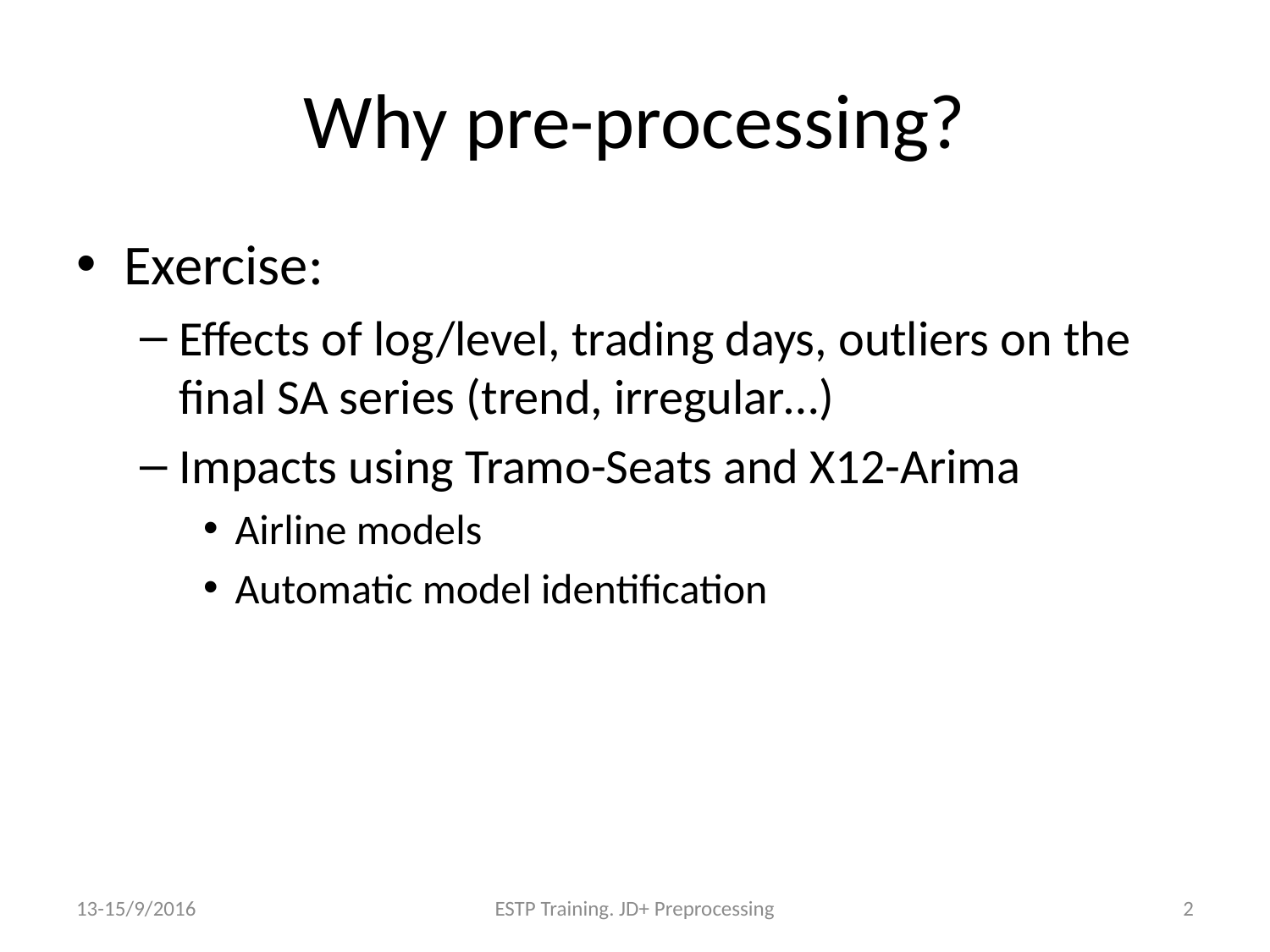

# Why pre-processing?
Exercise:
Effects of log/level, trading days, outliers on the final SA series (trend, irregular…)
Impacts using Tramo-Seats and X12-Arima
Airline models
Automatic model identification

13-15/9/2016
ESTP Training. JD+ Preprocessing
2